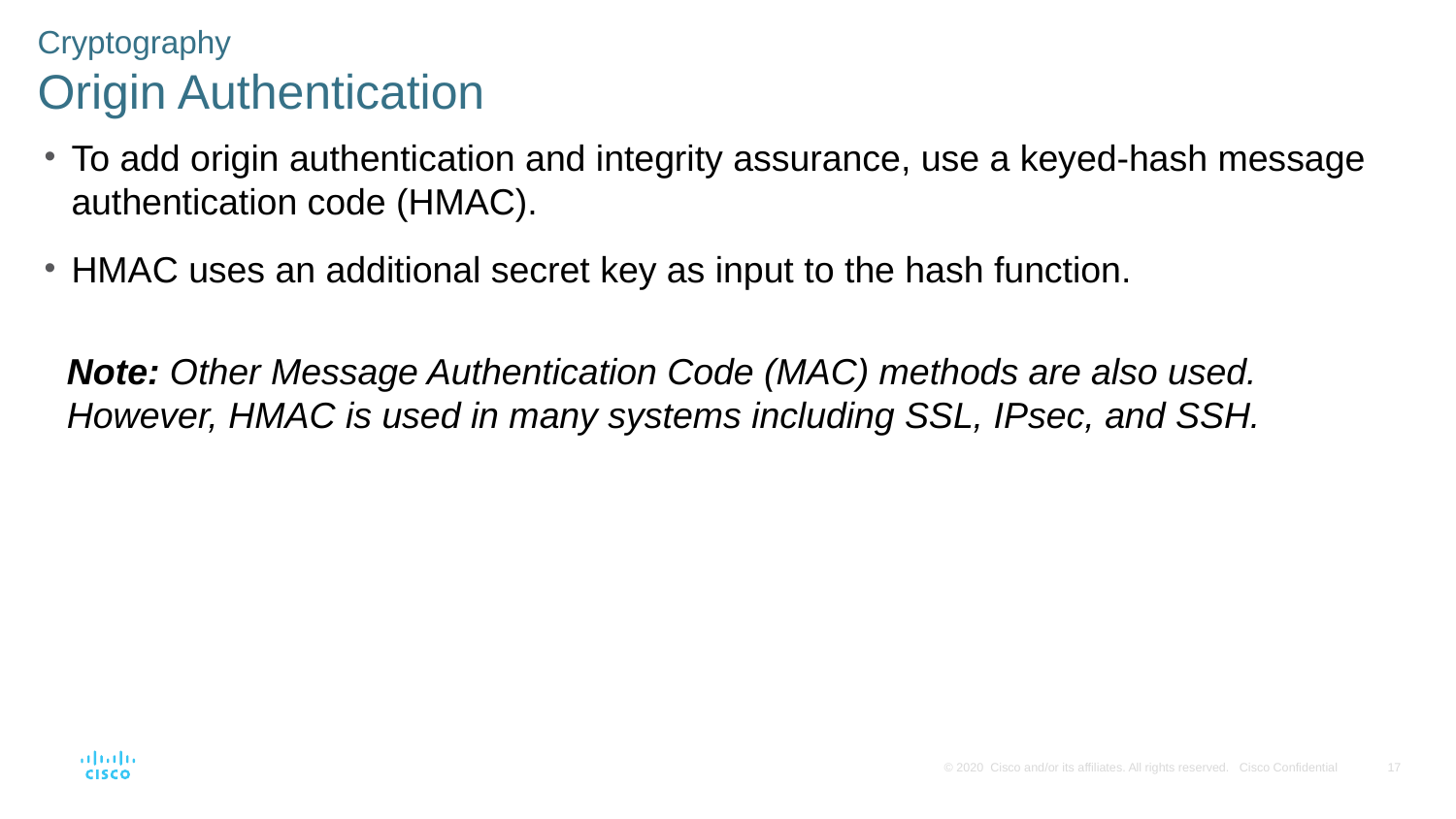

Cryptography
Origin Authentication
To add origin authentication and integrity assurance, use a keyed-hash message authentication code (HMAC).
HMAC uses an additional secret key as input to the hash function.
Note: Other Message Authentication Code (MAC) methods are also used. However, HMAC is used in many systems including SSL, IPsec, and SSH.